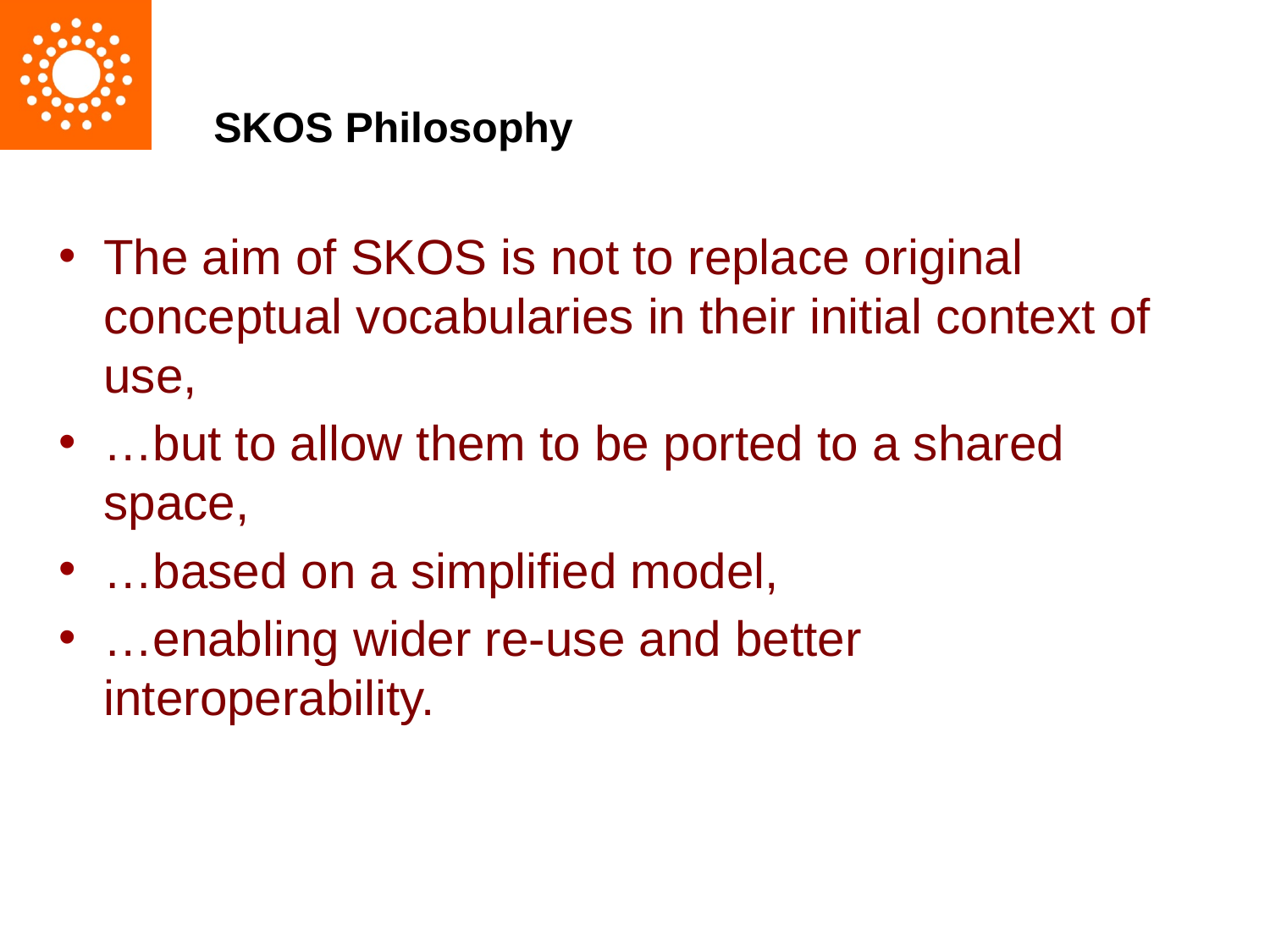

# SKOS Philosophy
The aim of SKOS is not to replace original conceptual vocabularies in their initial context of use,
…but to allow them to be ported to a shared space,
…based on a simplified model,
…enabling wider re-use and better interoperability.